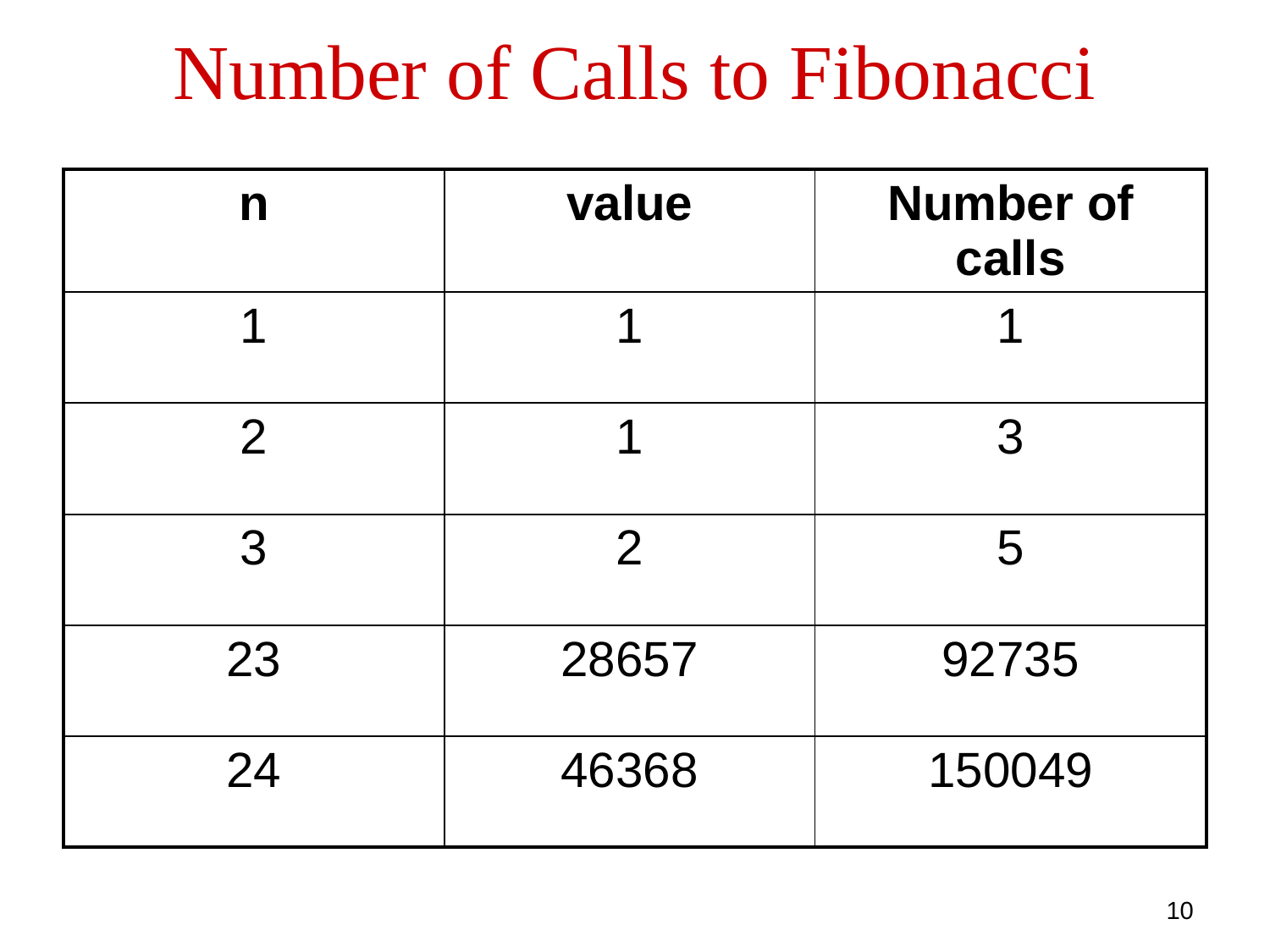

Number of Calls to Fibonacci
| n | value | Number of calls |
| --- | --- | --- |
| 1 | 1 | 1 |
| 2 | 1 | 3 |
| 3 | 2 | 5 |
| 23 | 28657 | 92735 |
| 24 | 46368 | 150049 |
10